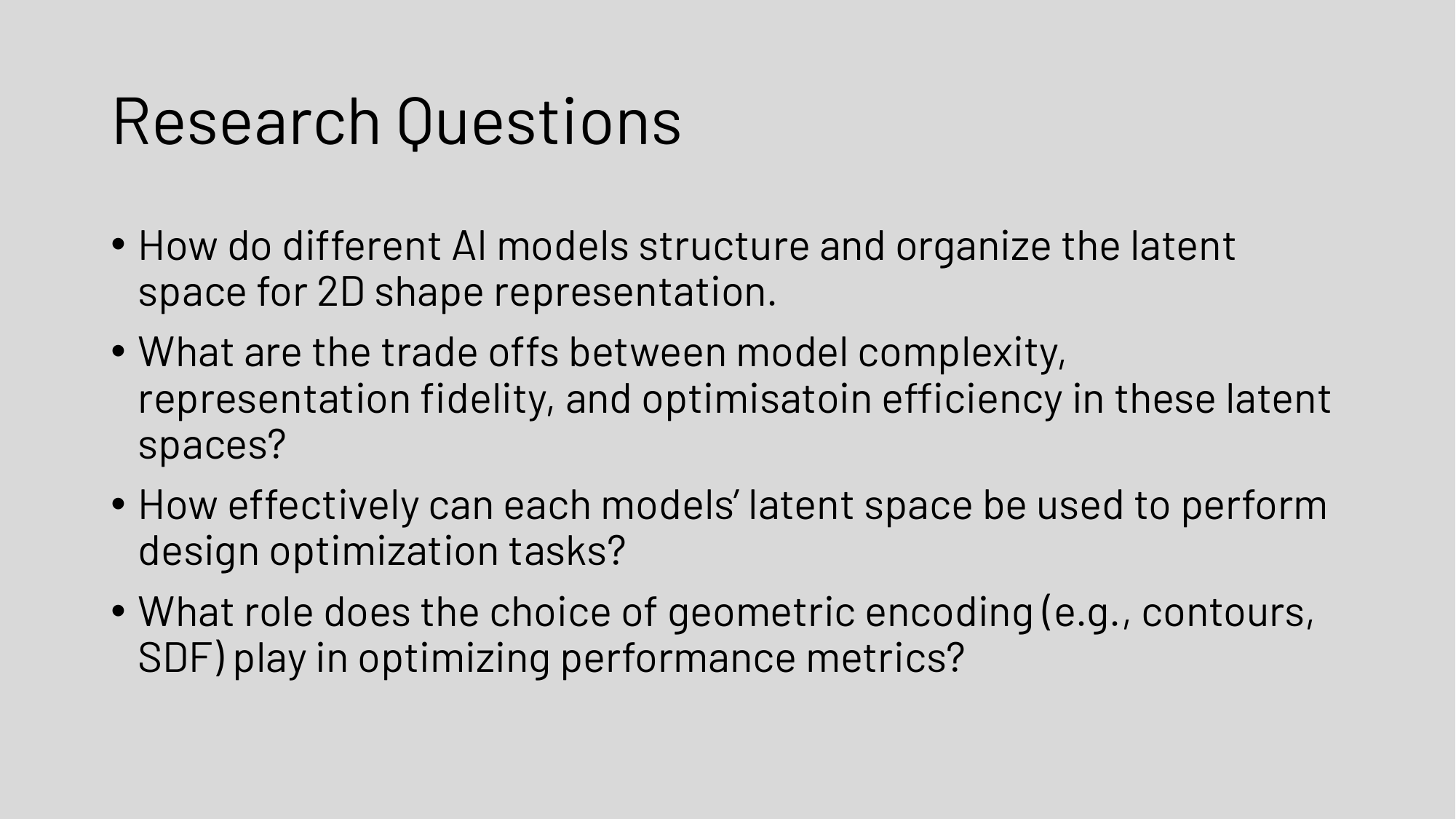

# Research Questions
How do different AI models structure and organize the latent space for 2D shape representation.
What are the trade offs between model complexity, representation fidelity, and optimisatoin efficiency in these latent spaces?
How effectively can each models’ latent space be used to perform design optimization tasks?
What role does the choice of geometric encoding (e.g., contours, SDF) play in optimizing performance metrics?